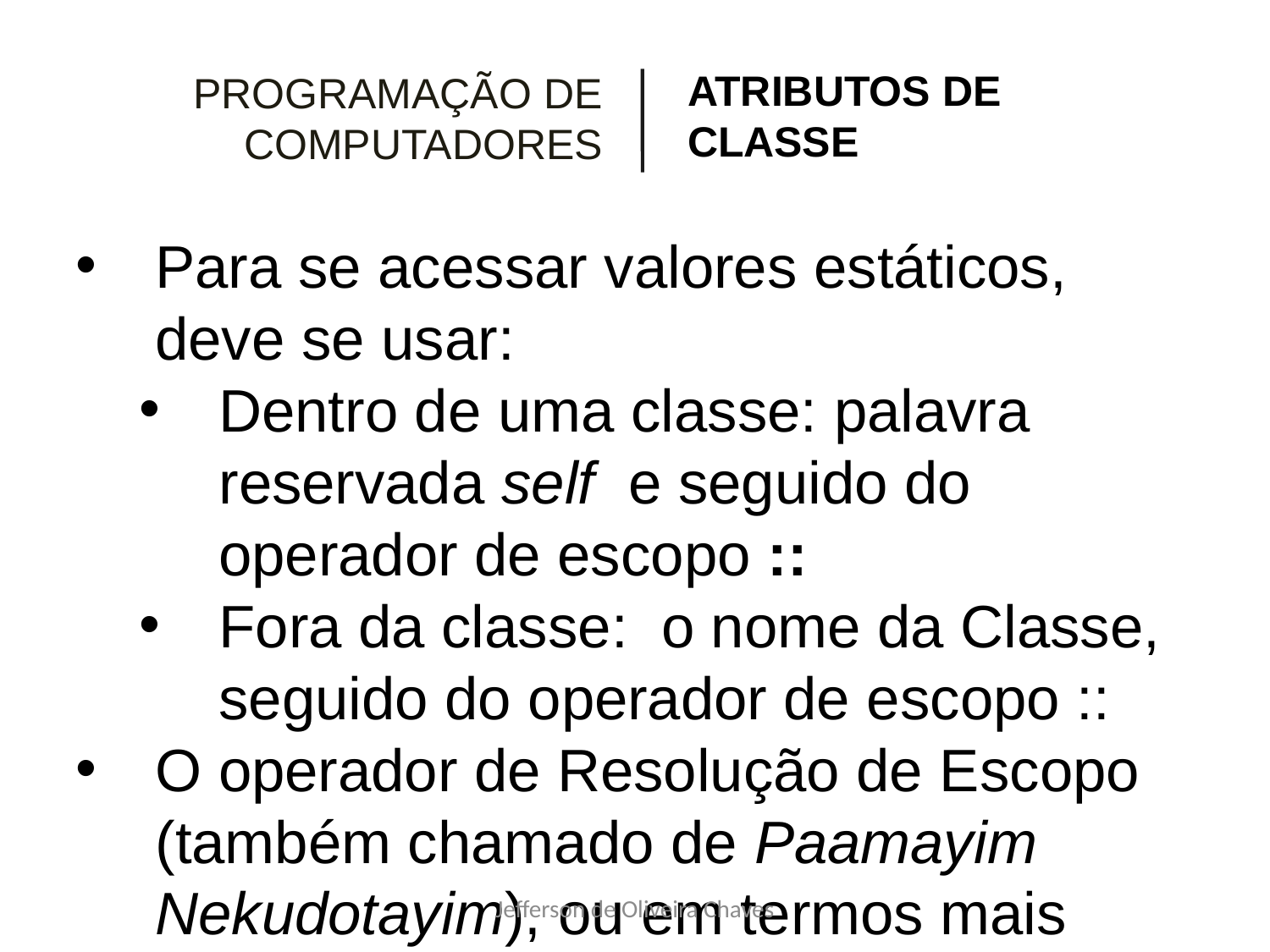

PROGRAMAÇÃO DE COMPUTADORES
ATRIBUTOS DE CLASSE
Para se acessar valores estáticos, deve se usar:
Dentro de uma classe: palavra reservada self  e seguido do operador de escopo ::
Fora da classe:  o nome da Classe, seguido do operador de escopo ::
O operador de Resolução de Escopo (também chamado de Paamayim Nekudotayim), ou em termos mais simples, dois pontos duplo.

Jefferson de Oliveira Chaves